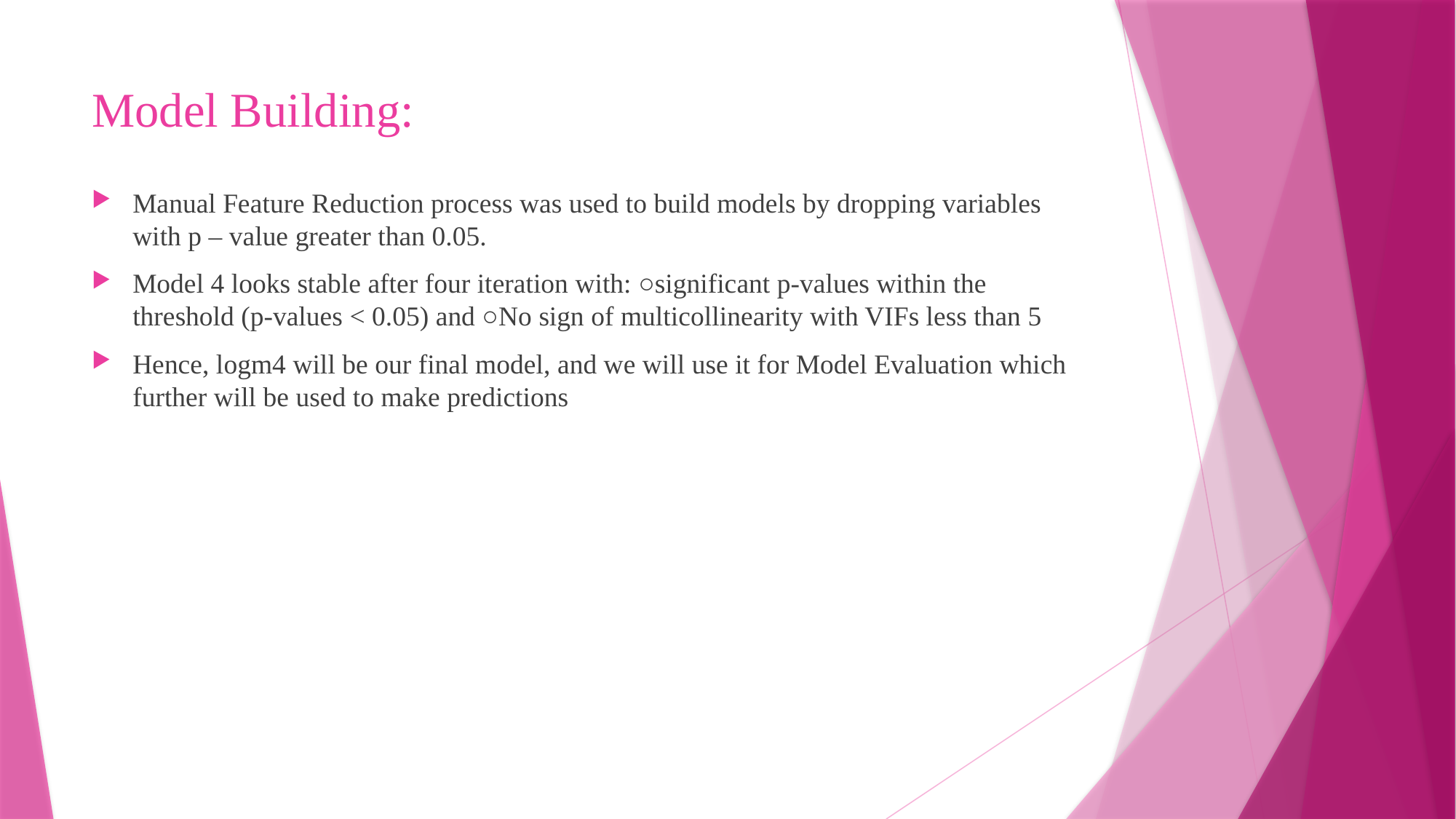

# Model Building:
Manual Feature Reduction process was used to build models by dropping variables with p – value greater than 0.05.
Model 4 looks stable after four iteration with: ○significant p-values within the threshold (p-values < 0.05) and ○No sign of multicollinearity with VIFs less than 5
Hence, logm4 will be our final model, and we will use it for Model Evaluation which further will be used to make predictions